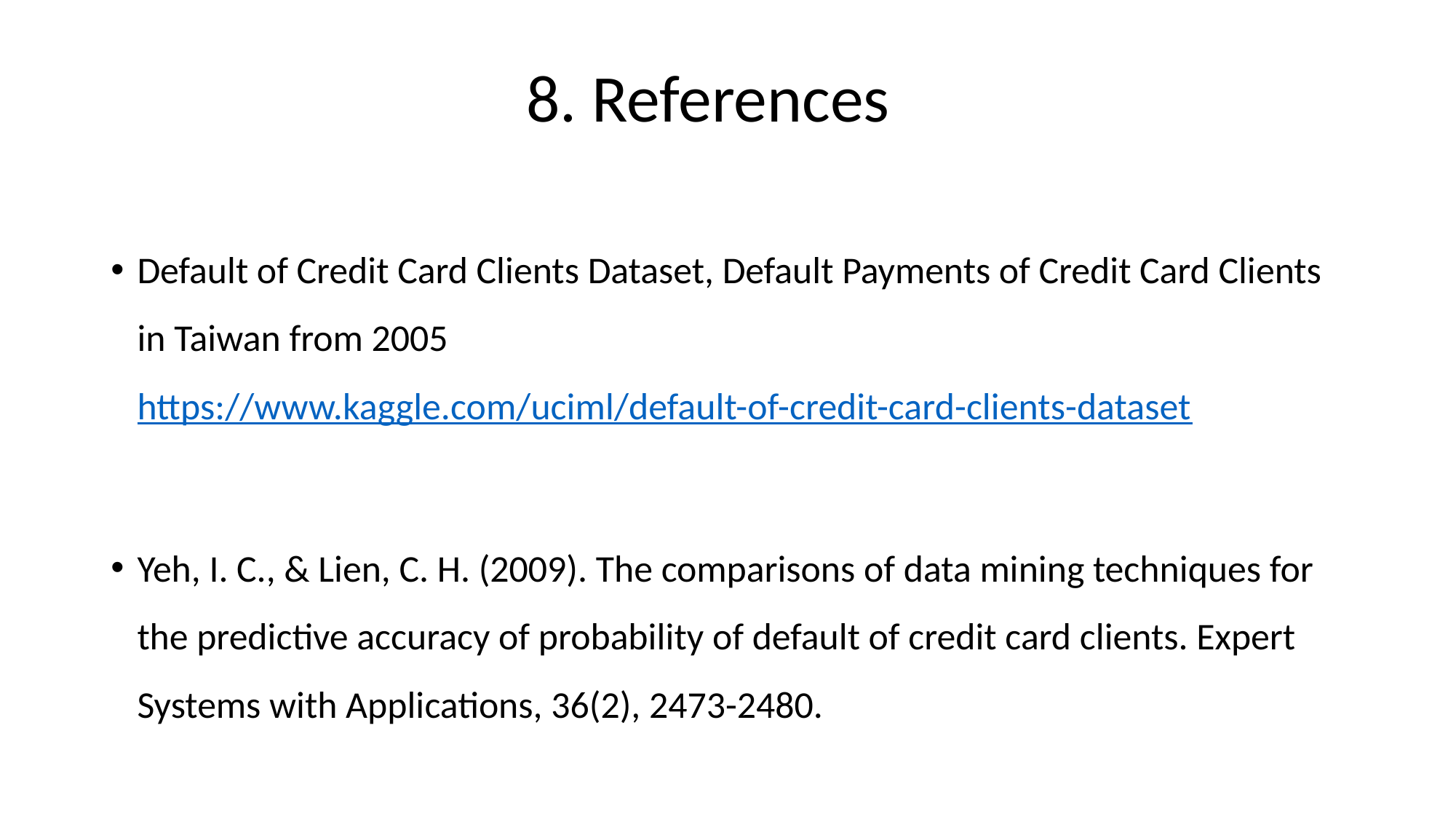

# 8. References
Default of Credit Card Clients Dataset, Default Payments of Credit Card Clients in Taiwan from 2005 https://www.kaggle.com/uciml/default-of-credit-card-clients-dataset

Yeh, I. C., & Lien, C. H. (2009). The comparisons of data mining techniques for the predictive accuracy of probability of default of credit card clients. Expert Systems with Applications, 36(2), 2473-2480.